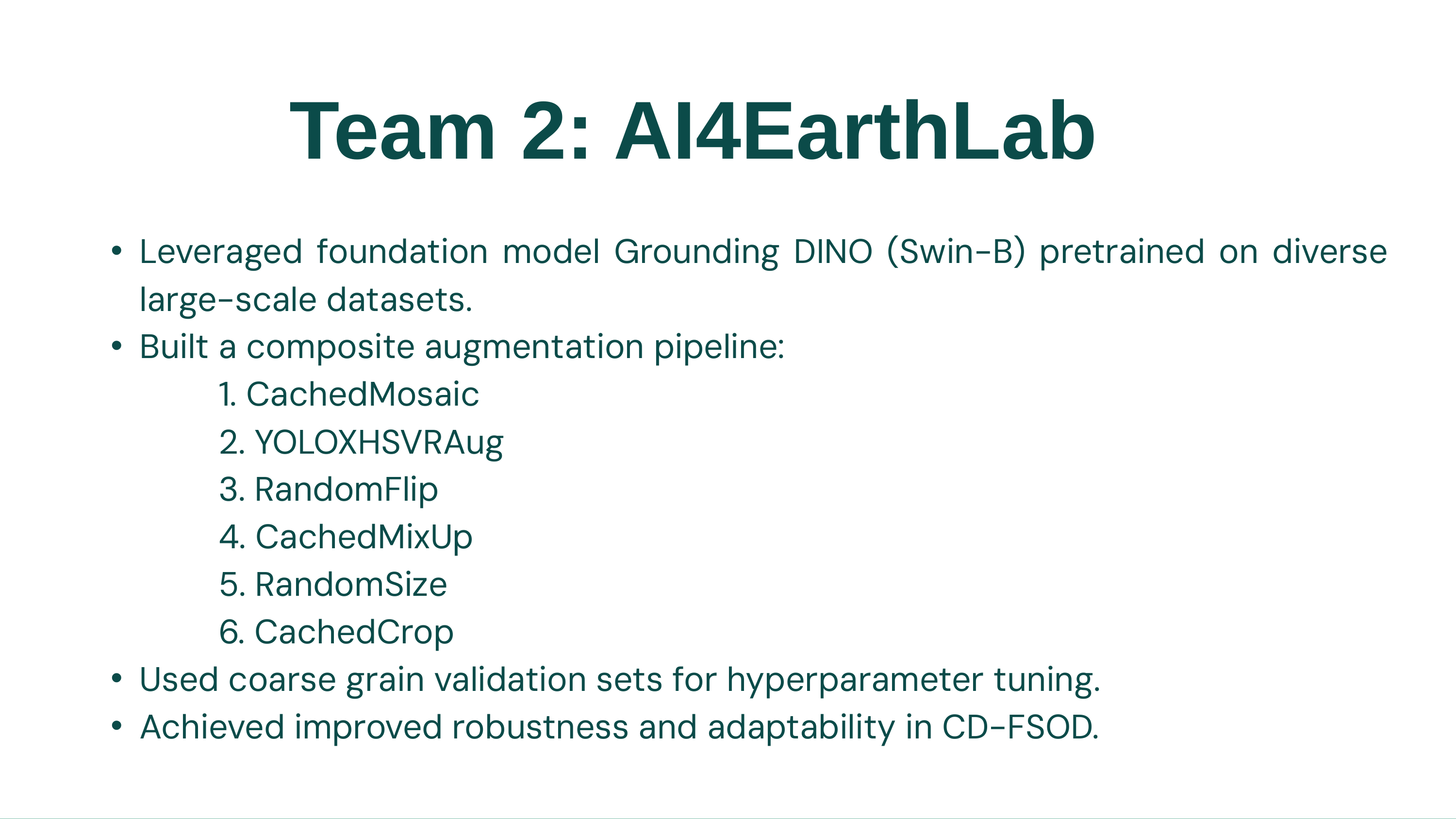

Team 2: AI4EarthLab
Leveraged foundation model Grounding DINO (Swin-B) pretrained on diverse large-scale datasets.
Built a composite augmentation pipeline:
               1. CachedMosaic
               2. YOLOXHSVRAug
               3. RandomFlip
               4. CachedMixUp
               5. RandomSize
               6. CachedCrop
Used coarse grain validation sets for hyperparameter tuning.
Achieved improved robustness and adaptability in CD-FSOD.